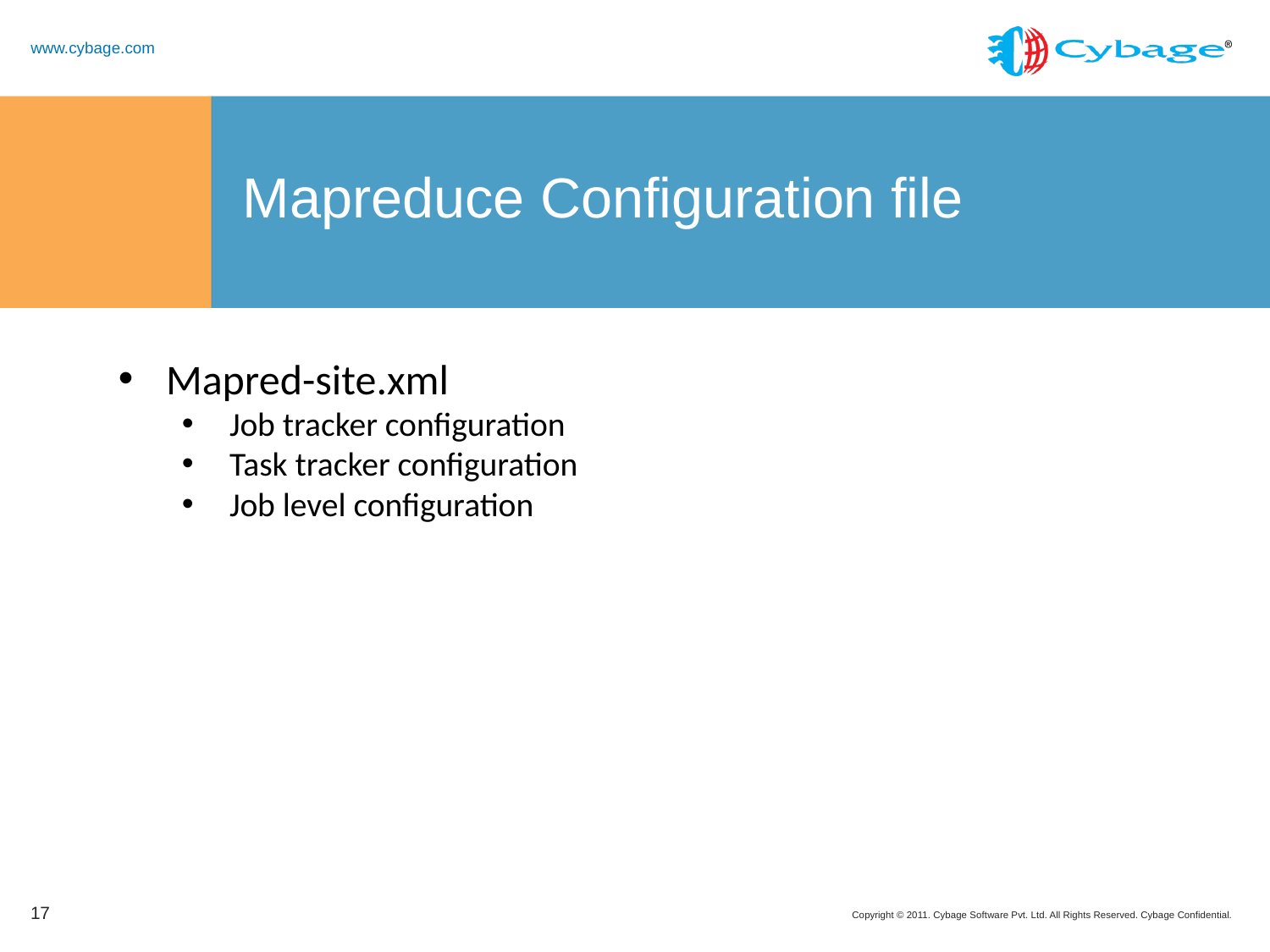

# Mapreduce Configuration file
Mapred-site.xml
Job tracker configuration
Task tracker configuration
Job level configuration

17